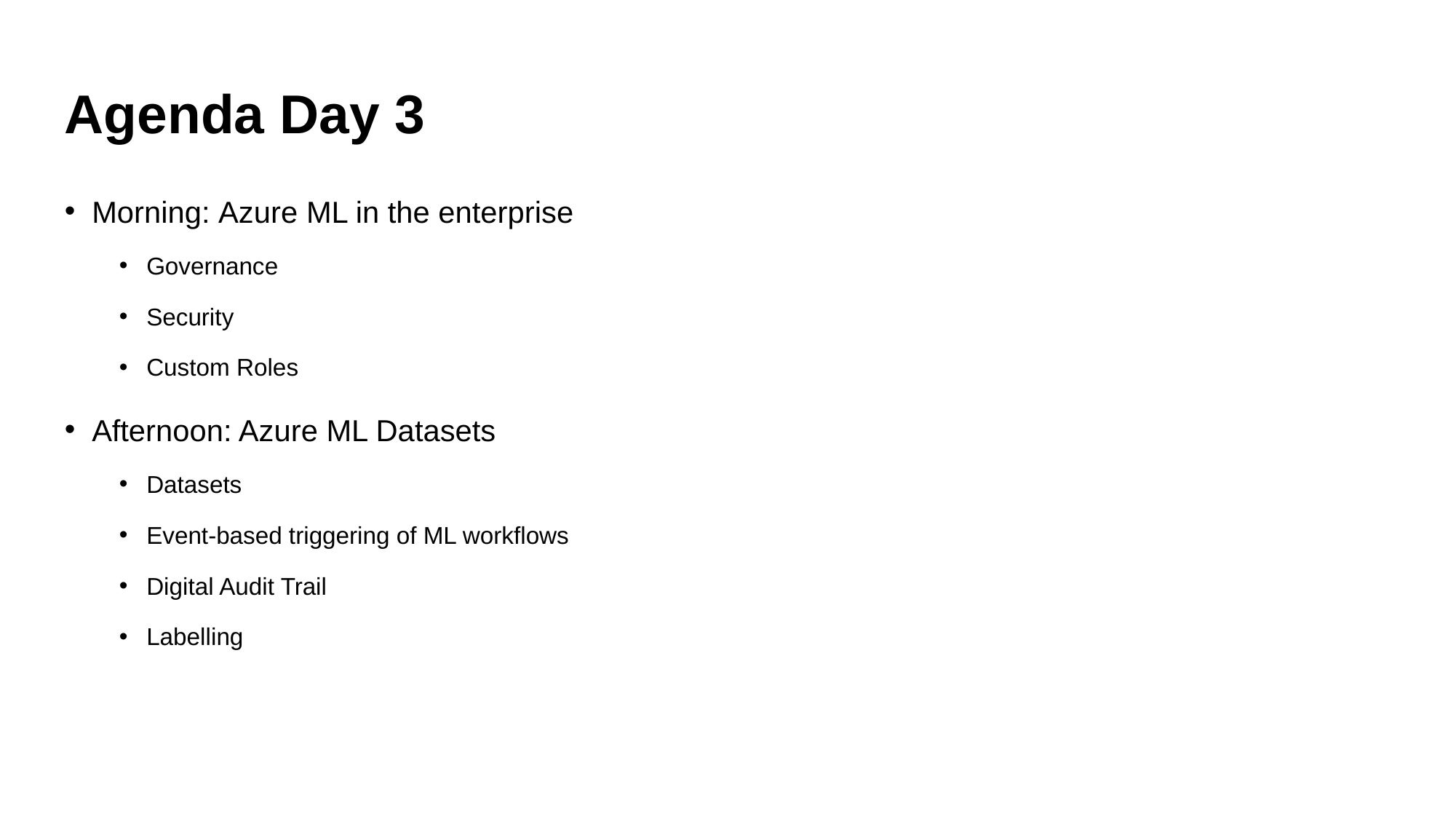

Agenda Day 3
Morning: Azure ML in the enterprise
Governance
Security
Custom Roles
Afternoon: Azure ML Datasets
Datasets
Event-based triggering of ML workflows
Digital Audit Trail
Labelling